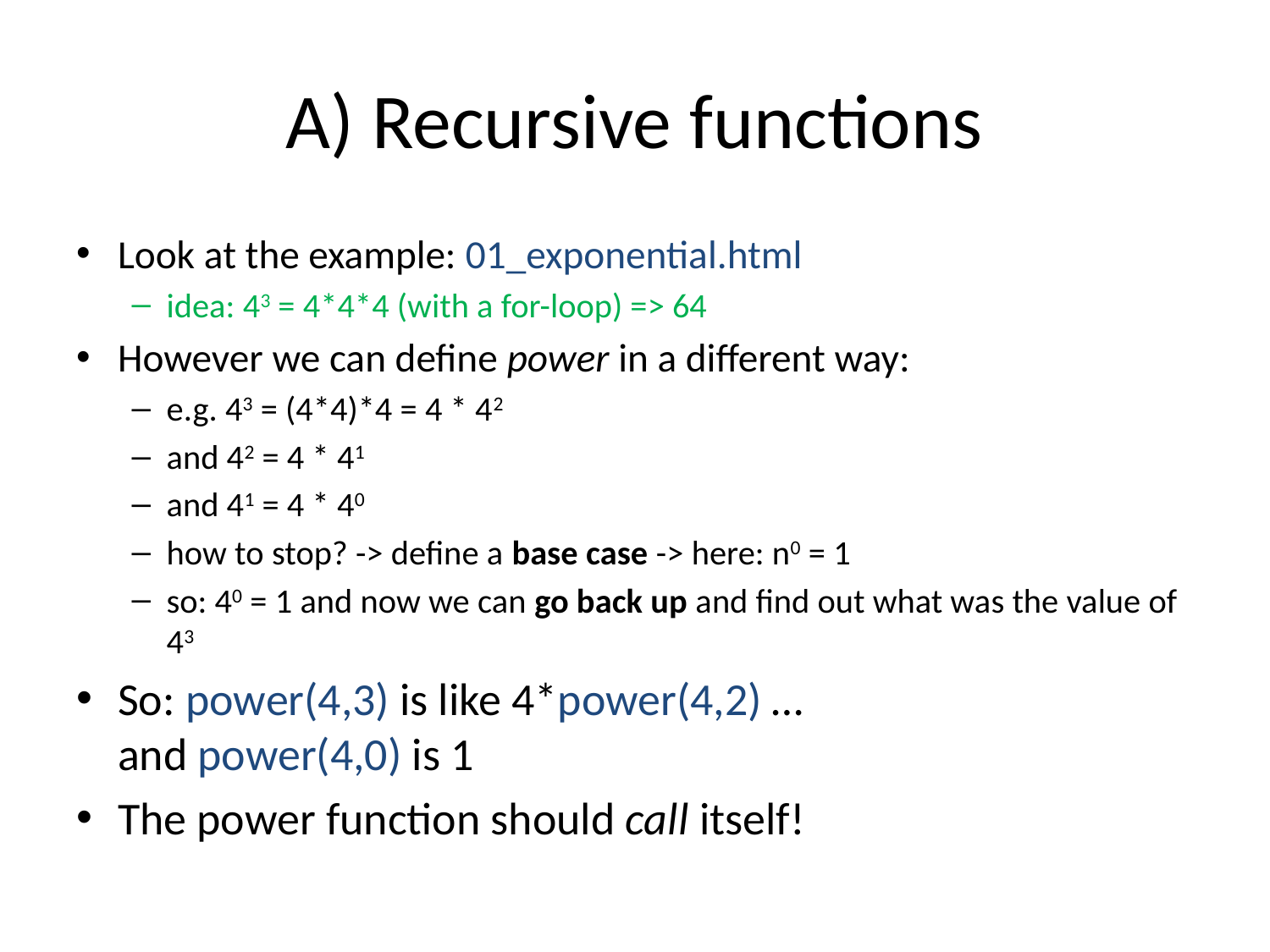

# A) Recursive functions
Look at the example: 01_exponential.html
idea: 43 = 4*4*4 (with a for-loop) => 64
However we can define power in a different way:
e.g. 43 = (4*4)*4 = 4 * 42
and 42 = 4 * 41
and 41 = 4 * 40
how to stop? -> define a base case -> here: n0 = 1
so: 40 = 1 and now we can go back up and find out what was the value of 43
So: power(4,3) is like 4*power(4,2) …
and power(4,0) is 1
The power function should call itself!